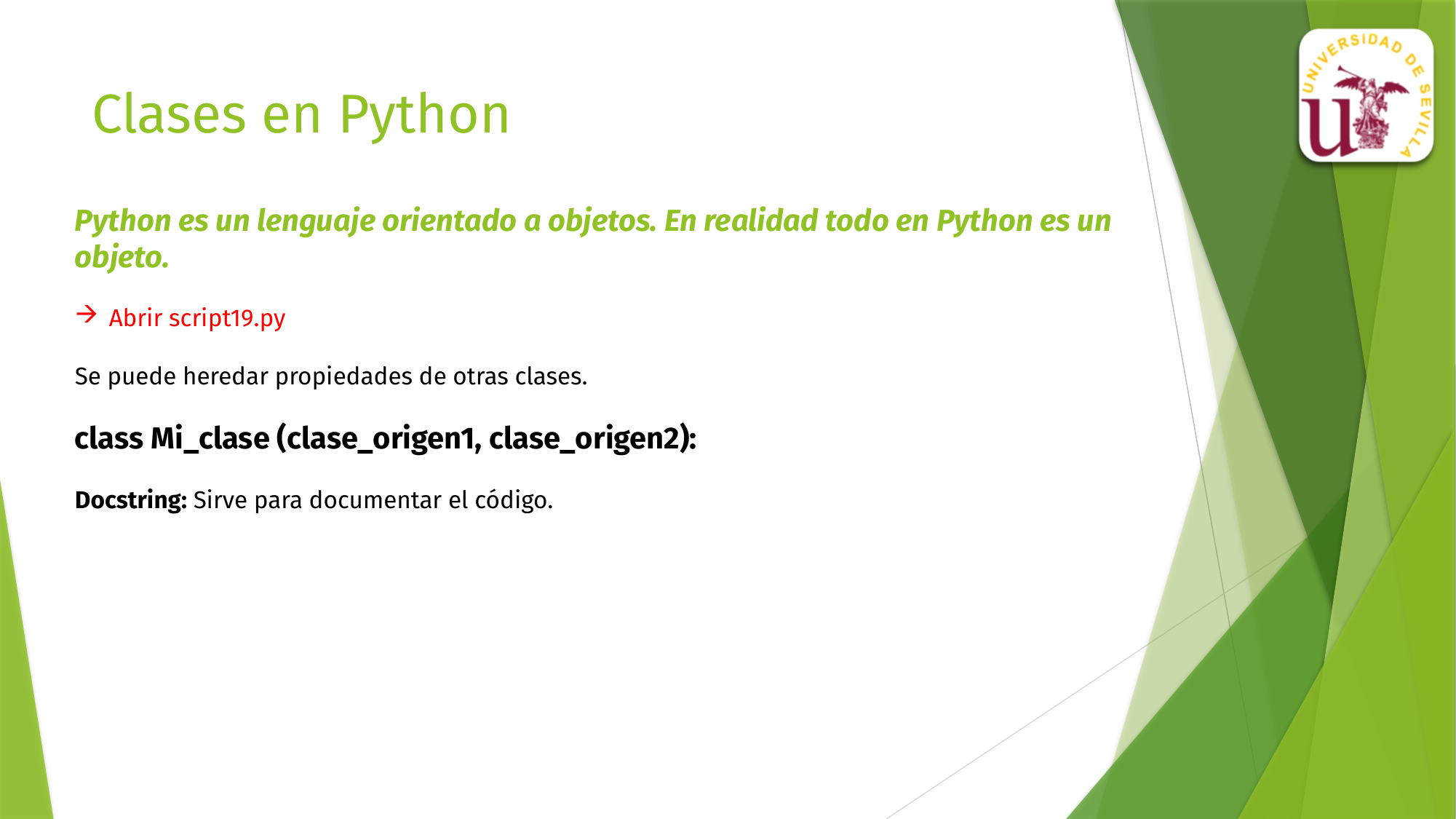

# Clases en Python
Python es un lenguaje orientado a objetos. En realidad todo en Python es un objeto.

Abrir script19.py

Se puede heredar propiedades de otras clases.

class Mi_clase (clase_origen1, clase_origen2):

Docstring: Sirve para documentar el código.